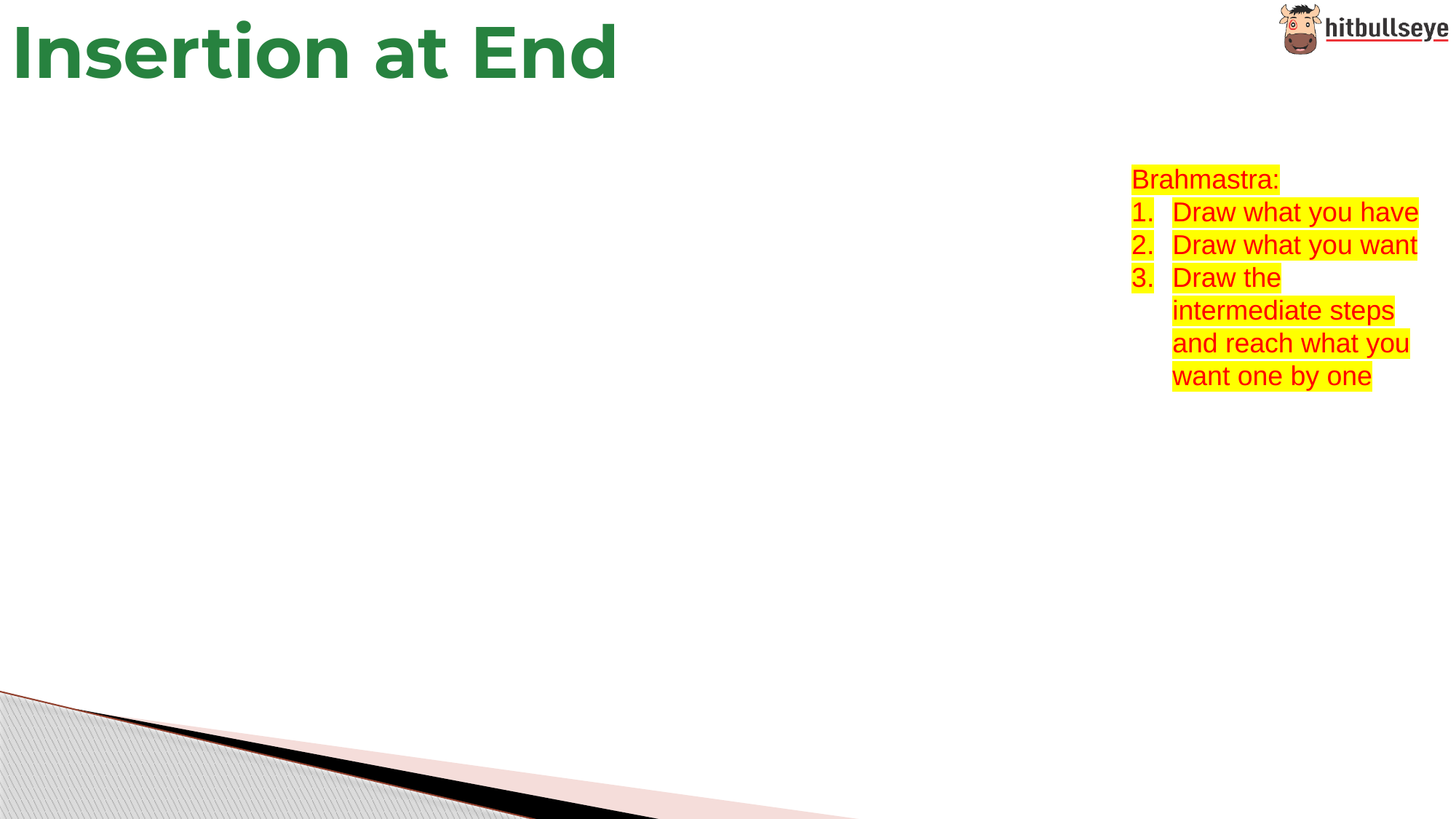

# Insertion at End
Brahmastra:
Draw what you have
Draw what you want
Draw the intermediate steps and reach what you want one by one